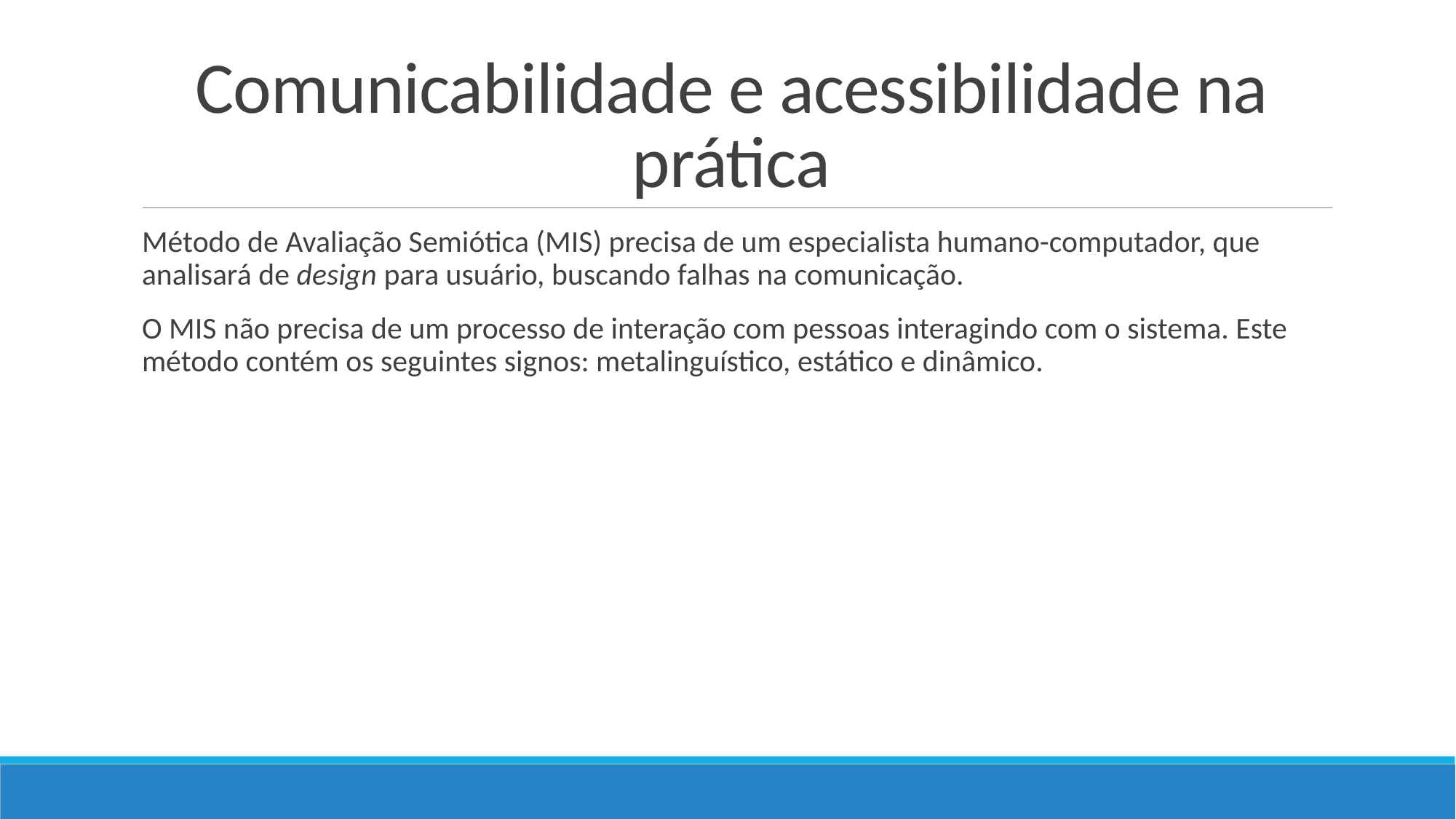

# Comunicabilidade e acessibilidade na prática
Método de Avaliação Semiótica (MIS) precisa de um especialista humano-computador, que analisará de design para usuário, buscando falhas na comunicação.
O MIS não precisa de um processo de interação com pessoas interagindo com o sistema. Este método contém os seguintes signos: metalinguístico, estático e dinâmico.